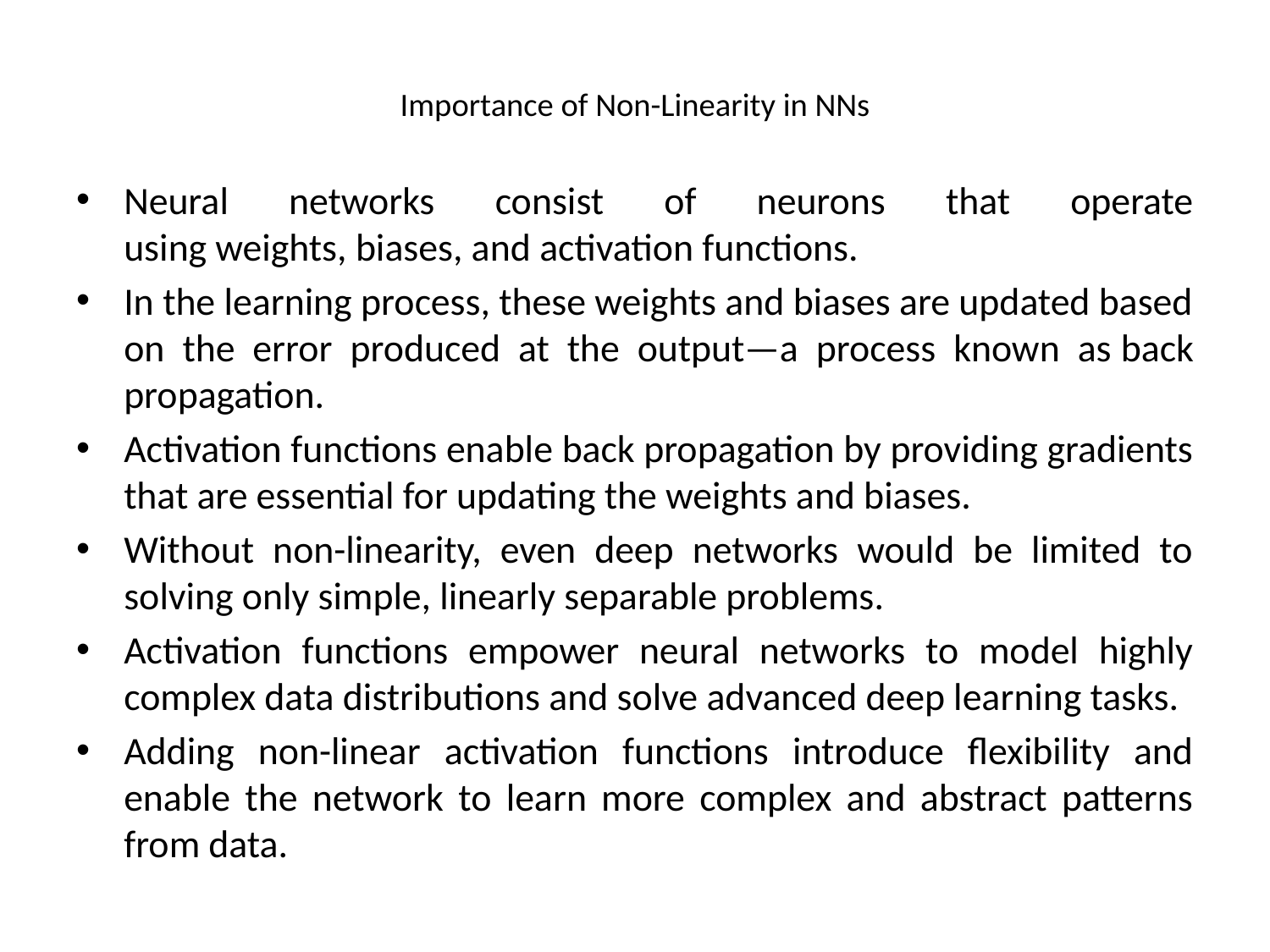

# Importance of Non-Linearity in NNs
Neural networks consist of neurons that operate using weights, biases, and activation functions.
In the learning process, these weights and biases are updated based on the error produced at the output—a process known as back propagation.
Activation functions enable back propagation by providing gradients that are essential for updating the weights and biases.
Without non-linearity, even deep networks would be limited to solving only simple, linearly separable problems.
Activation functions empower neural networks to model highly complex data distributions and solve advanced deep learning tasks.
Adding non-linear activation functions introduce flexibility and enable the network to learn more complex and abstract patterns from data.